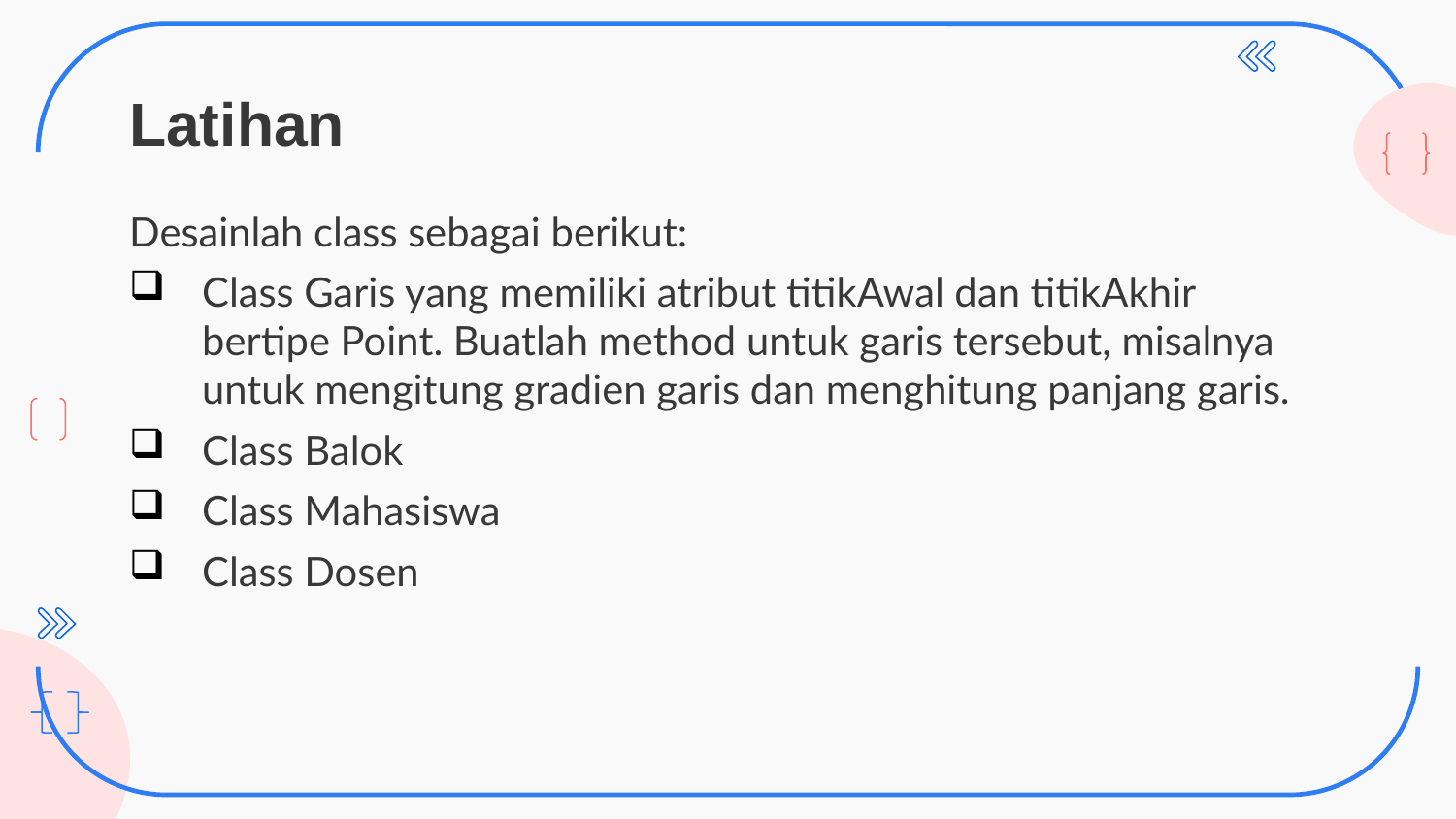

# Latihan
Desainlah class sebagai berikut:
Class Garis yang memiliki atribut titikAwal dan titikAkhir bertipe Point. Buatlah method untuk garis tersebut, misalnya untuk mengitung gradien garis dan menghitung panjang garis.
Class Balok
Class Mahasiswa
Class Dosen